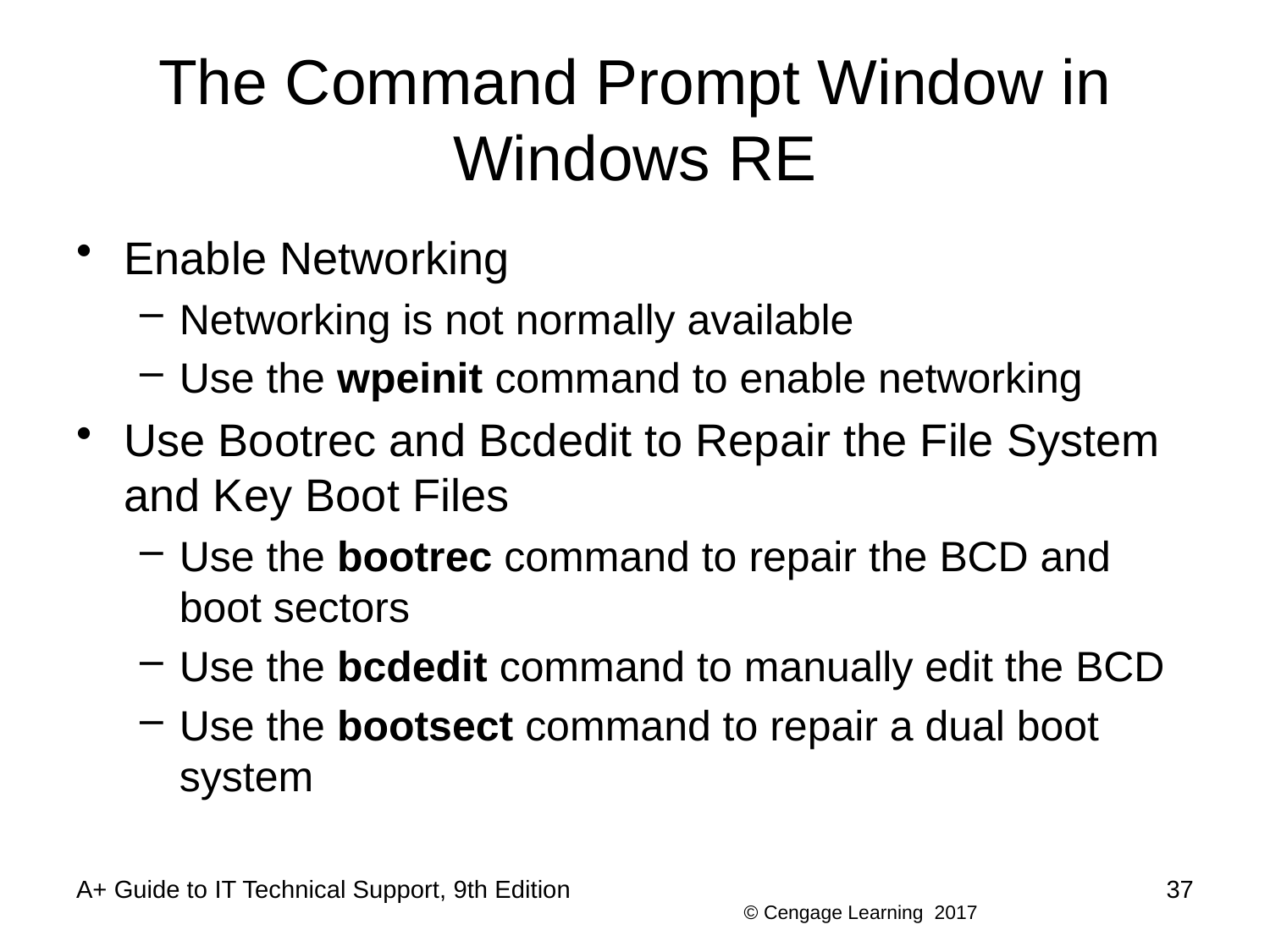

# The Command Prompt Window in Windows RE
Enable Networking
Networking is not normally available
Use the wpeinit command to enable networking
Use Bootrec and Bcdedit to Repair the File System and Key Boot Files
Use the bootrec command to repair the BCD and boot sectors
Use the bcdedit command to manually edit the BCD
Use the bootsect command to repair a dual boot system

A+ Guide to IT Technical Support, 9th Edition
37